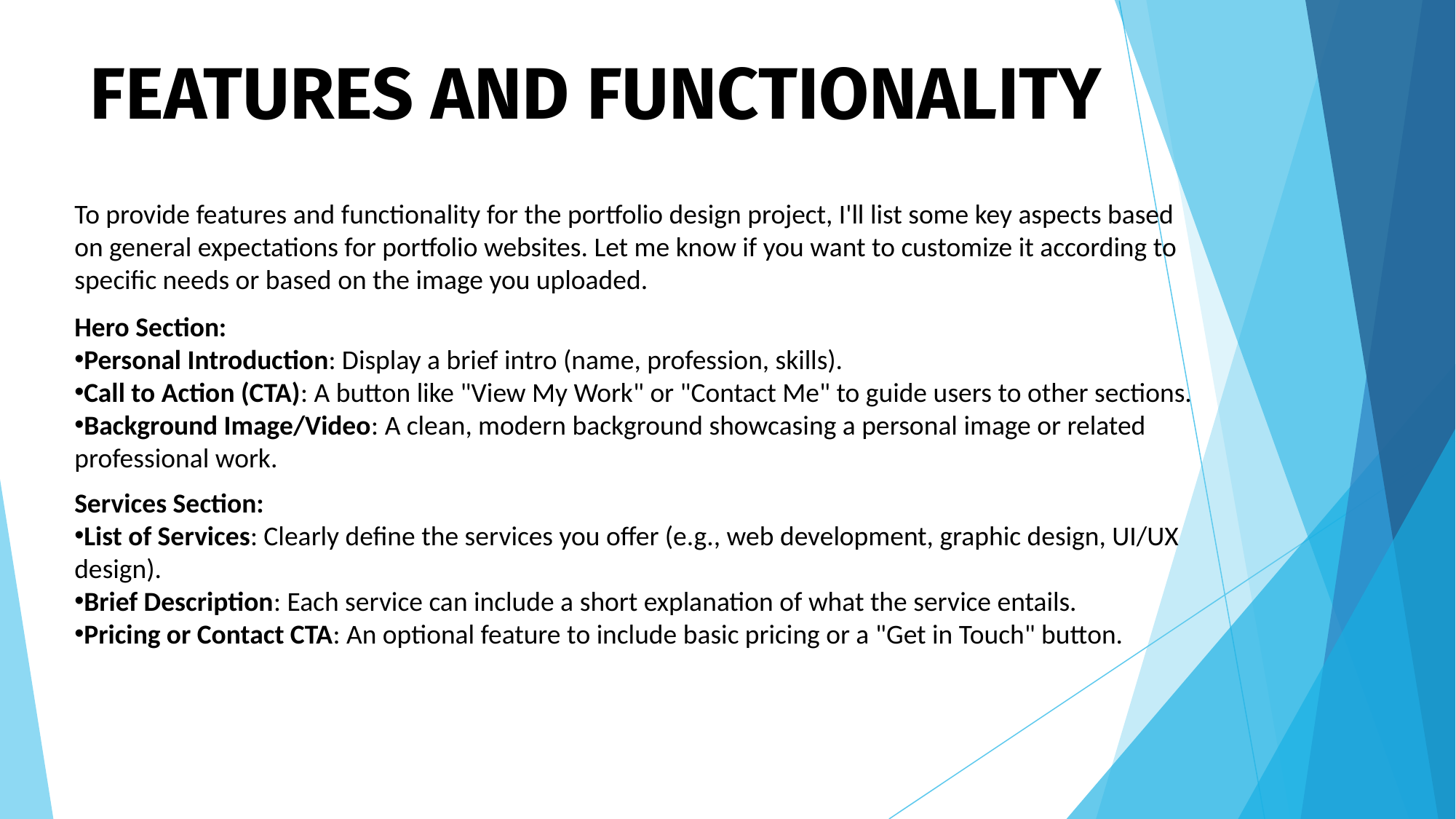

# FEATURES AND FUNCTIONALITY
To provide features and functionality for the portfolio design project, I'll list some key aspects based on general expectations for portfolio websites. Let me know if you want to customize it according to specific needs or based on the image you uploaded.
Hero Section:
Personal Introduction: Display a brief intro (name, profession, skills).
Call to Action (CTA): A button like "View My Work" or "Contact Me" to guide users to other sections.
Background Image/Video: A clean, modern background showcasing a personal image or related professional work.
Services Section:
List of Services: Clearly define the services you offer (e.g., web development, graphic design, UI/UX design).
Brief Description: Each service can include a short explanation of what the service entails.
Pricing or Contact CTA: An optional feature to include basic pricing or a "Get in Touch" button.